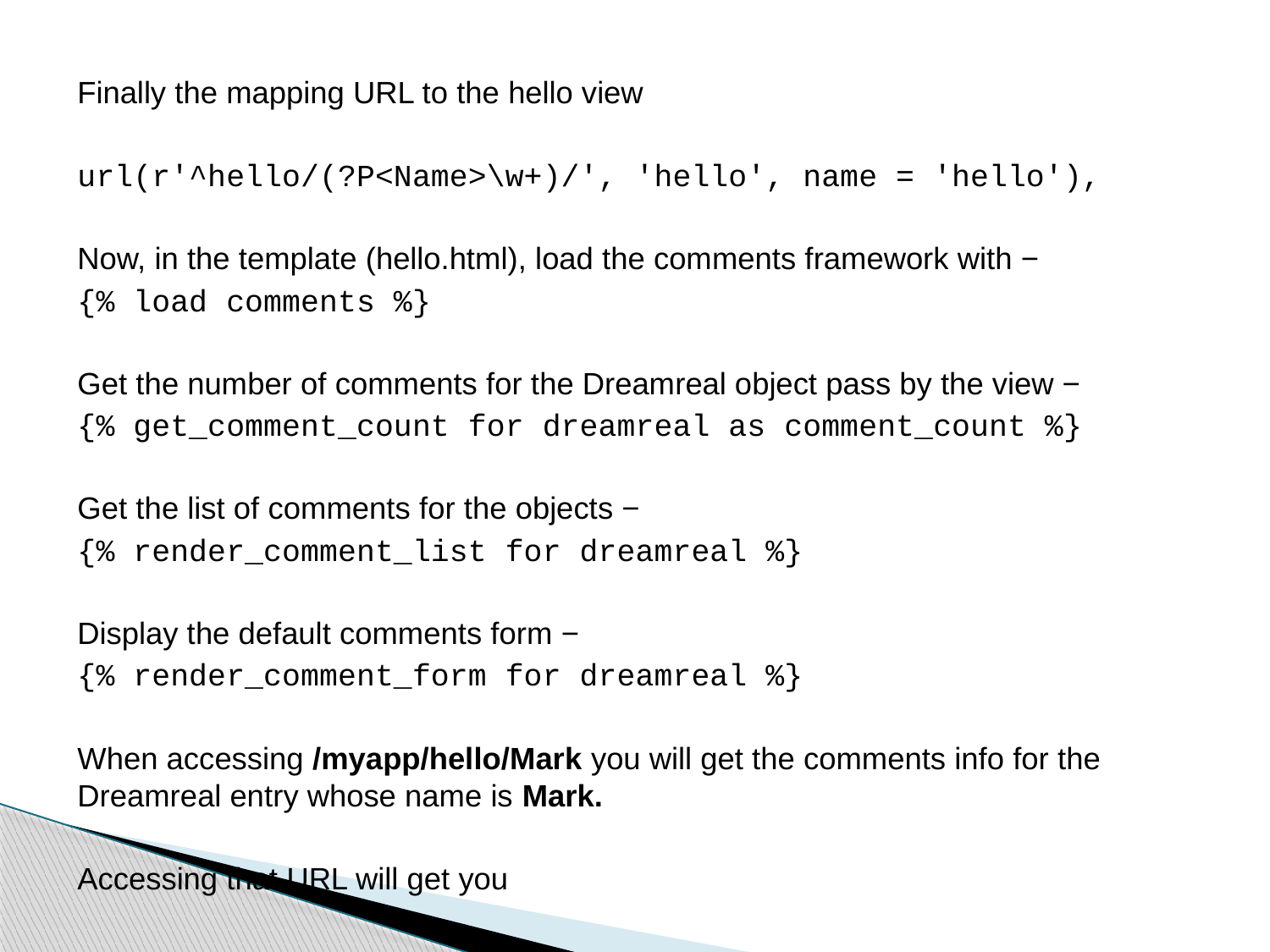

Finally the mapping URL to the hello view

url(r'^hello/(?P<Name>\w+)/', 'hello', name = 'hello'),

Now, in the template (hello.html), load the comments framework with −
{% load comments %}

Get the number of comments for the Dreamreal object pass by the view −
{% get_comment_count for dreamreal as comment_count %}

Get the list of comments for the objects −
{% render_comment_list for dreamreal %}

Display the default comments form −
{% render_comment_form for dreamreal %}

When accessing /myapp/hello/Mark you will get the comments info for the Dreamreal entry whose name is Mark.

Accessing that URL will get you